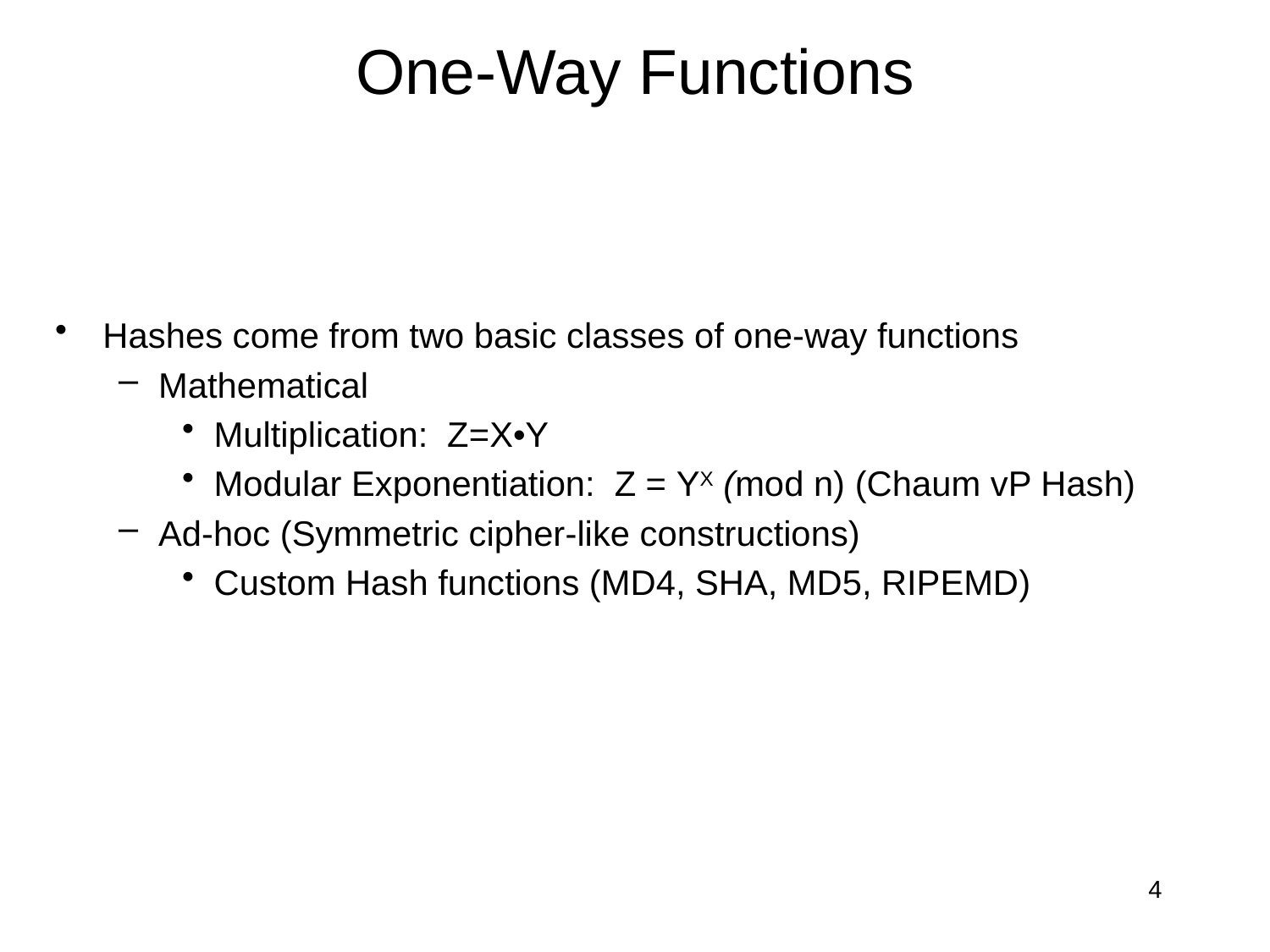

# One-Way Functions
Hashes come from two basic classes of one-way functions
Mathematical
Multiplication:  Z=X•Y
Modular Exponentiation:  Z = YX (mod n) (Chaum vP Hash)
Ad-hoc (Symmetric cipher-like constructions)
Custom Hash functions (MD4, SHA, MD5, RIPEMD)
4